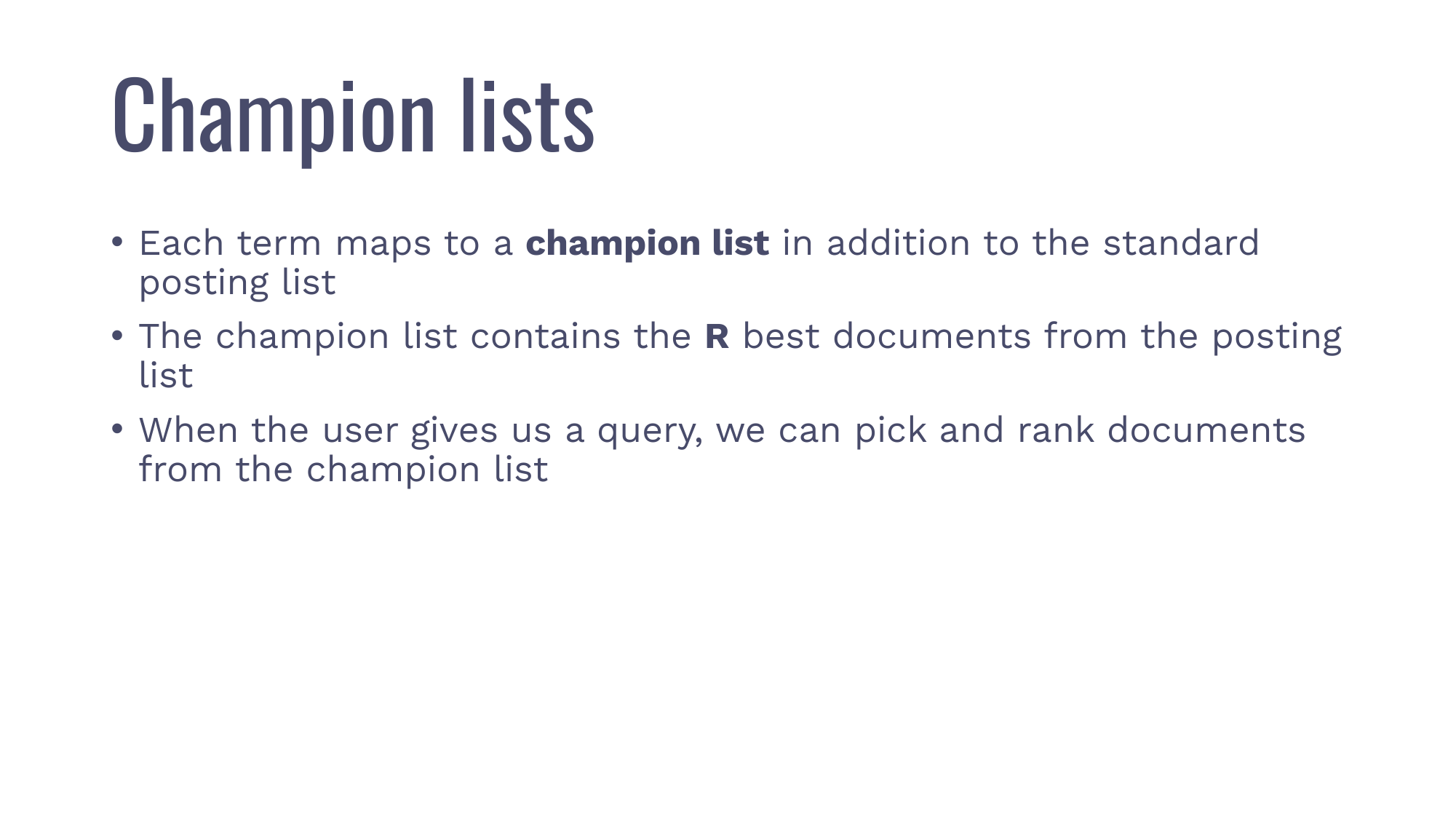

# Champion lists
Each term maps to a champion list in addition to the standard posting list
The champion list contains the R best documents from the posting list
When the user gives us a query, we can pick and rank documents from the champion list